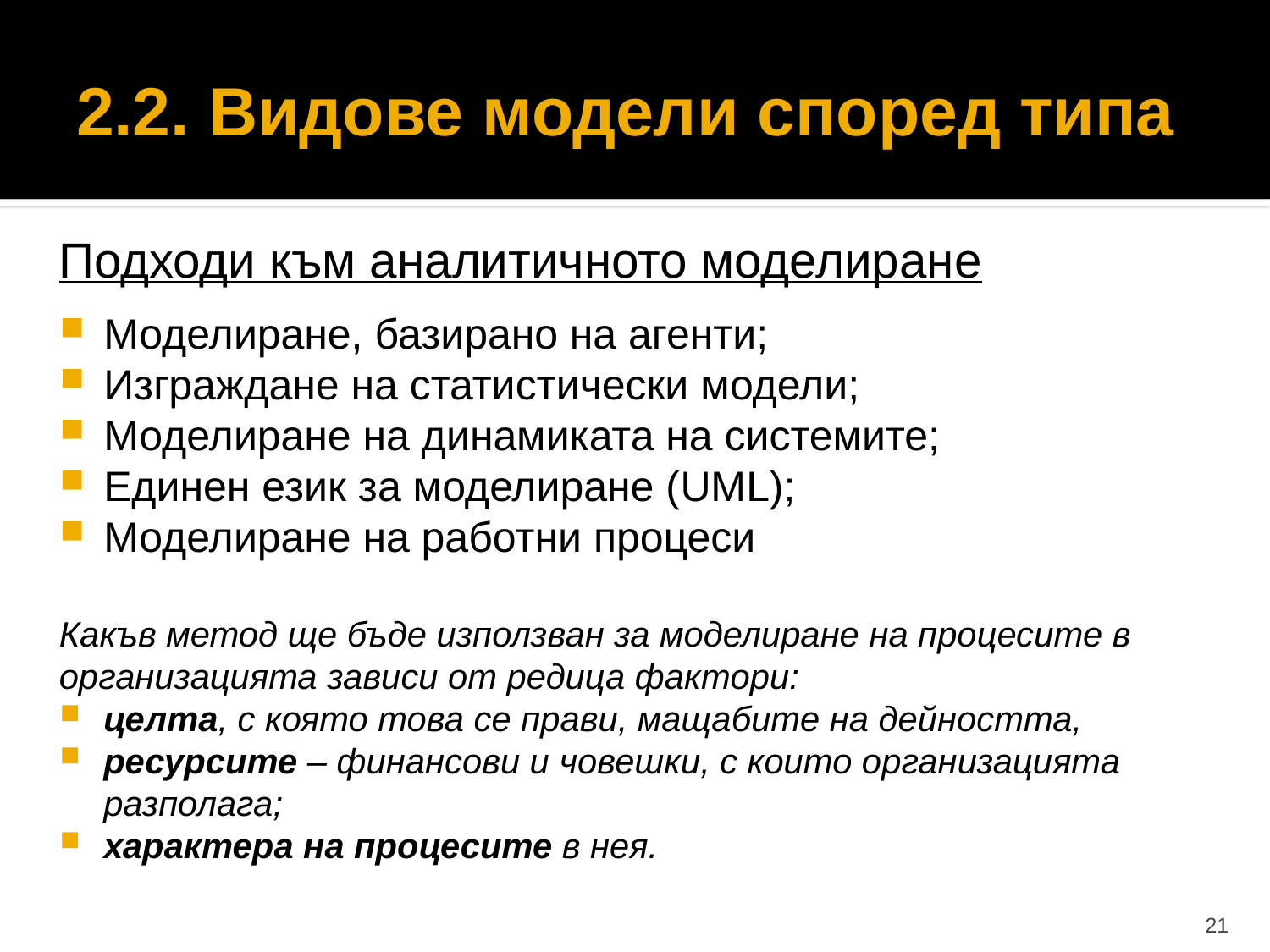

# 2.2. Видове модели според типа
Подходи към аналитичното моделиране

Моделиране, базирано на агенти;
Изграждане на статистически модели;
Моделиране на динамиката на системите;
Единен език за моделиране (UML);
Моделиране на работни процеси

Какъв метод ще бъде използван за моделиране на процесите в организацията зависи от редица фактори:
целта, с която това се прави, мащабите на дейността,
ресурсите – финансови и човешки, с които организацията разполага;
характера на процесите в нея.
21